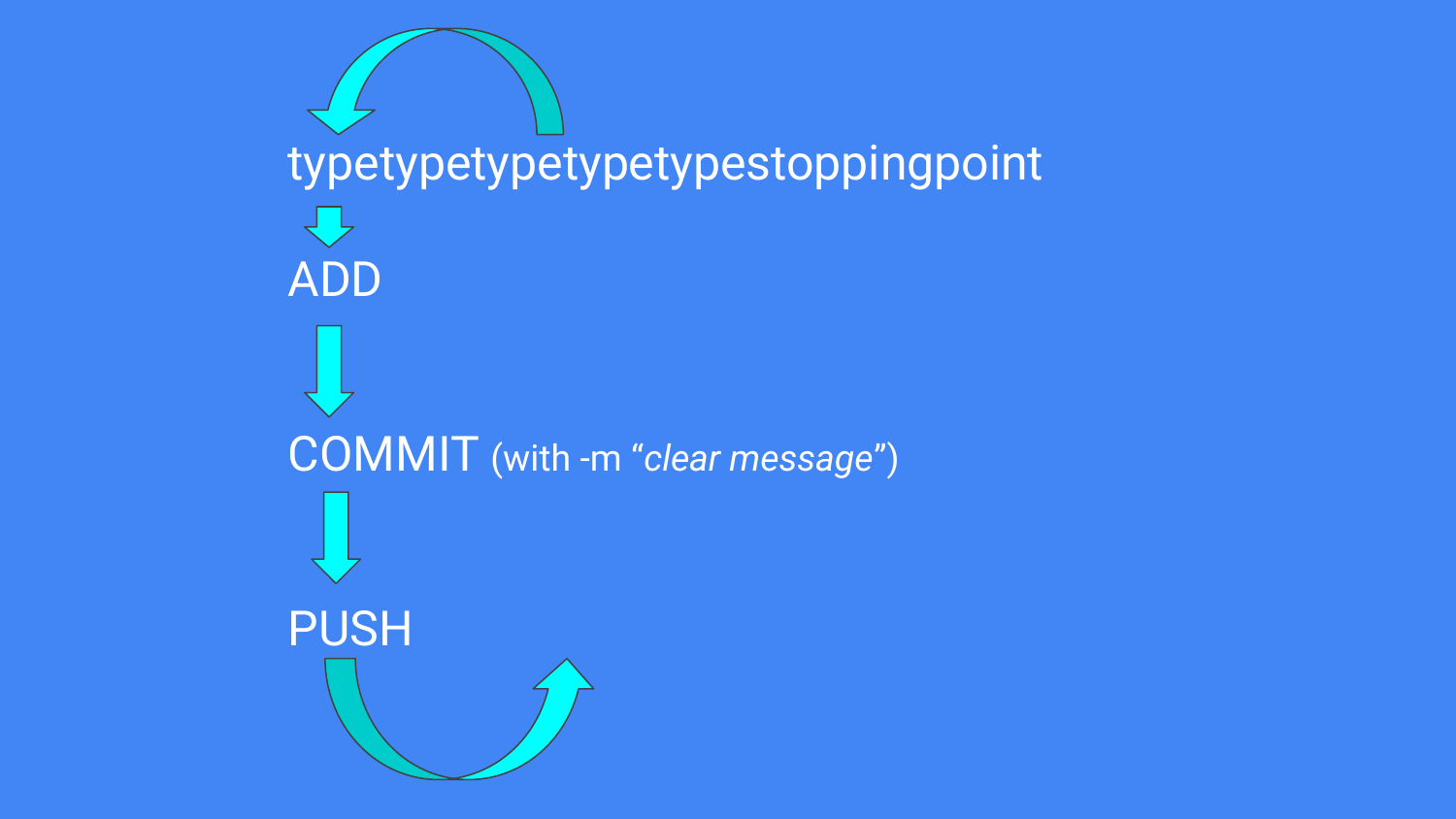

typetypetypetypetypestoppingpoint

ADD

COMMIT (with -m “clear message”)

PUSH